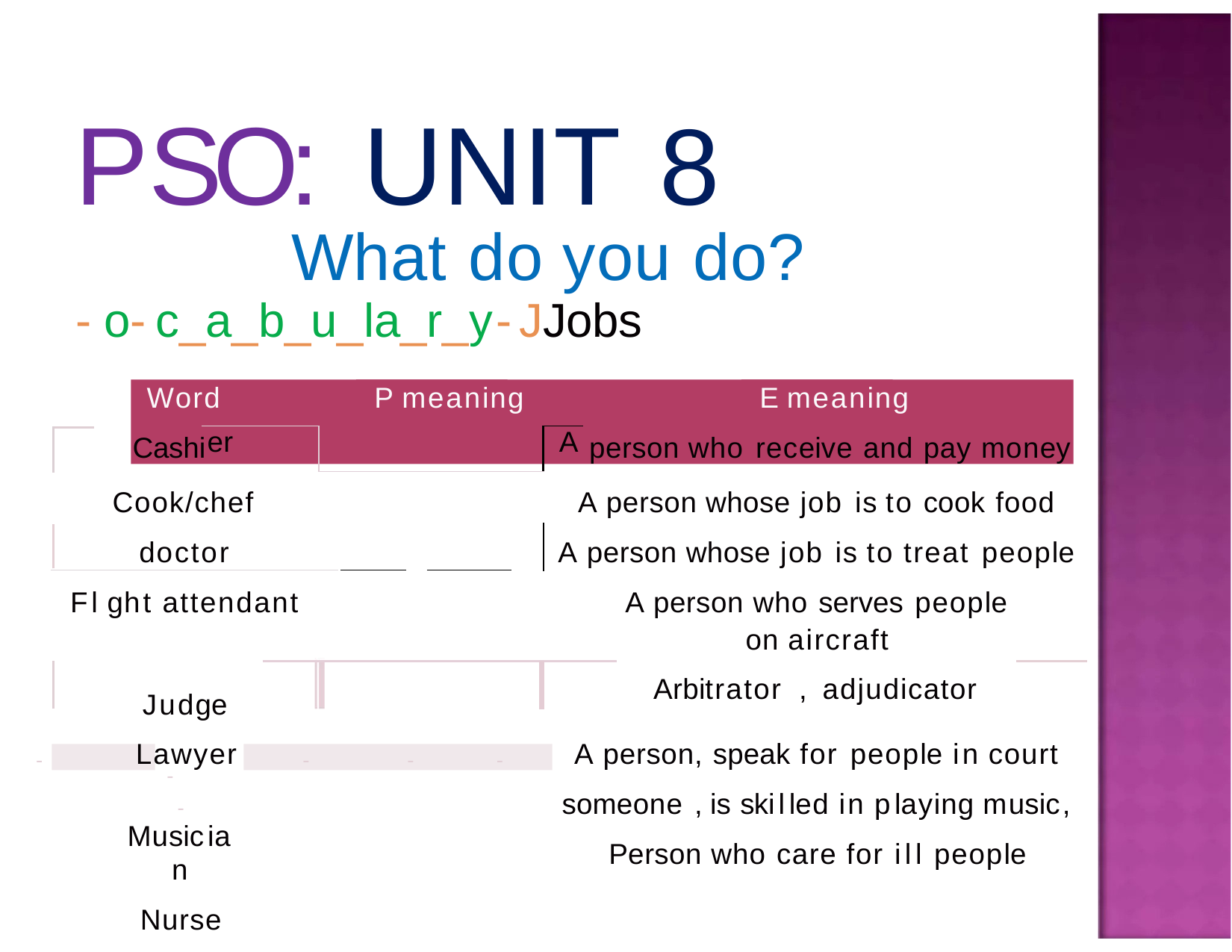

# PSO: UNIT 8
What do you do?
-o-c_a_b_u_la_r_y-JJobs
Word	P meaning	E meaning
Cashi	person who receive and pay money

| er |  | A |
| --- | --- | --- |

Cook/chef
A person whose job is to cook food
A person whose job is to treat people
A person who serves people on aircraft

doctor

Fl ght attendant

Judge Lawyer
-	-
Musician
Nurse
Arbitrator  , adjudicator
A person, speak for people in court someone ,is skilled in playing music, Person who care for ill people

-
-
-
-